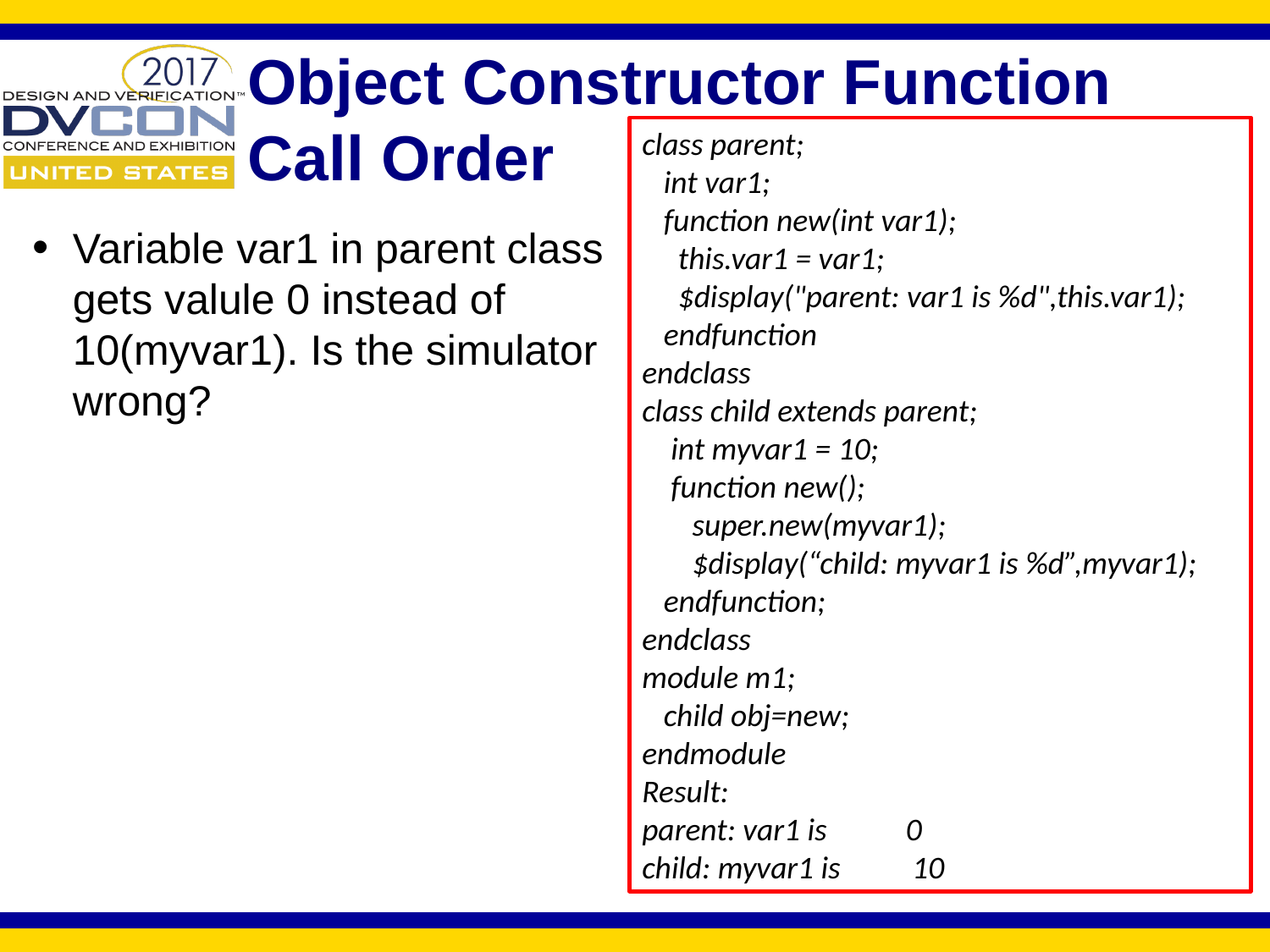

# Object Constructor Function Call Order
class parent;
   int var1;
   function new(int var1);
     this.var1 = var1;
     $display("parent: var1 is %d",this.var1);
   endfunction
endclass
class child extends parent;
    int myvar1 = 10;
    function new();
       super.new(myvar1);
       $display(“child: myvar1 is %d”,myvar1);
   endfunction;
endclass
module m1;
   child obj=new;
endmodule
Result:
parent: var1 is           0
child: myvar1 is          10
Variable var1 in parent class gets valule 0 instead of 10(myvar1). Is the simulator wrong?